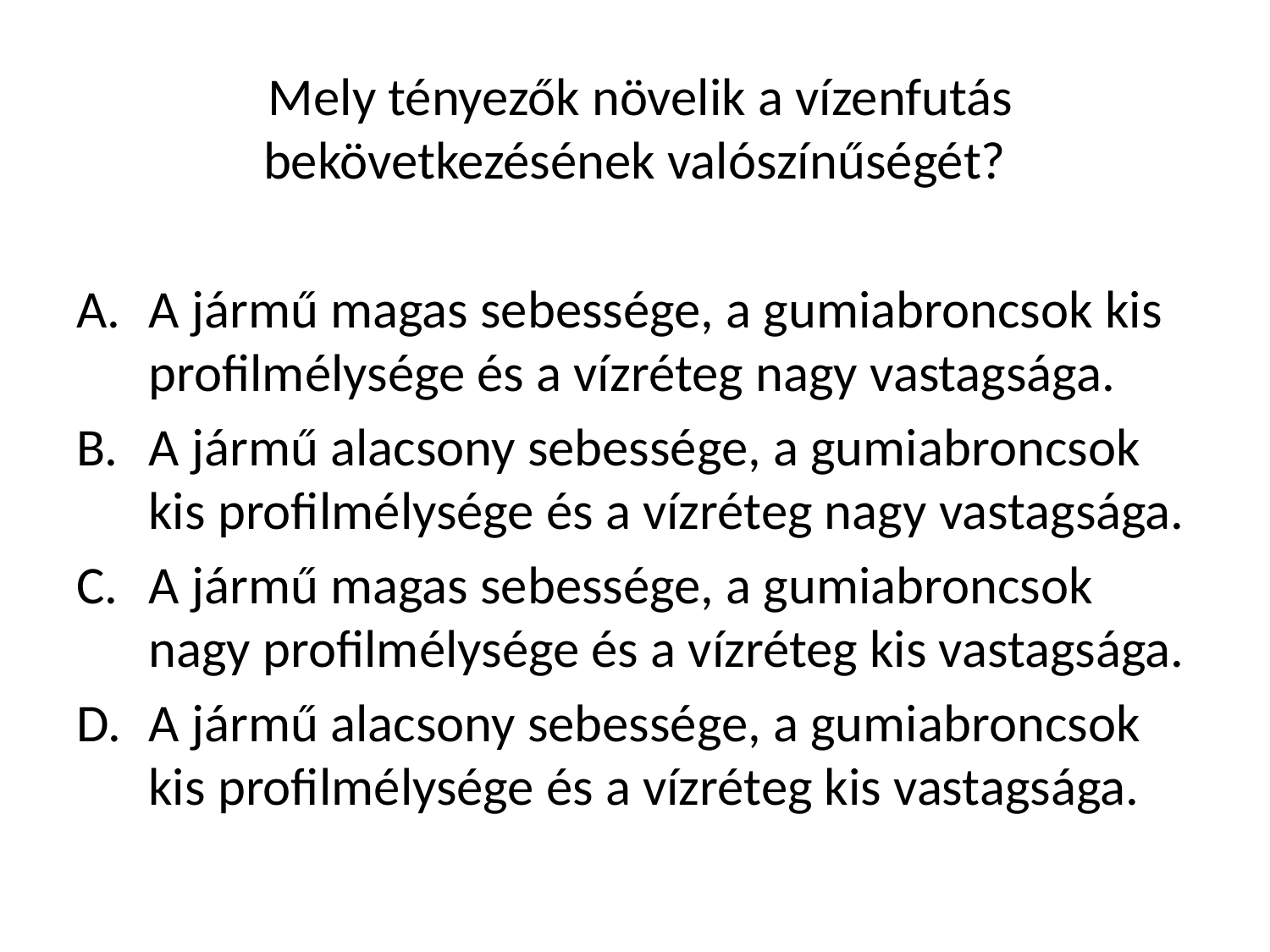

Mely tényezők növelik a vízenfutás bekövetkezésének valószínűségét?

A jármű magas sebessége, a gumiabroncsok kis profilmélysége és a vízréteg nagy vastagsága.
A jármű alacsony sebessége, a gumiabroncsok kis profilmélysége és a vízréteg nagy vastagsága.
A jármű magas sebessége, a gumiabroncsok nagy profilmélysége és a vízréteg kis vastagsága.
A jármű alacsony sebessége, a gumiabroncsok kis profilmélysége és a vízréteg kis vastagsága.